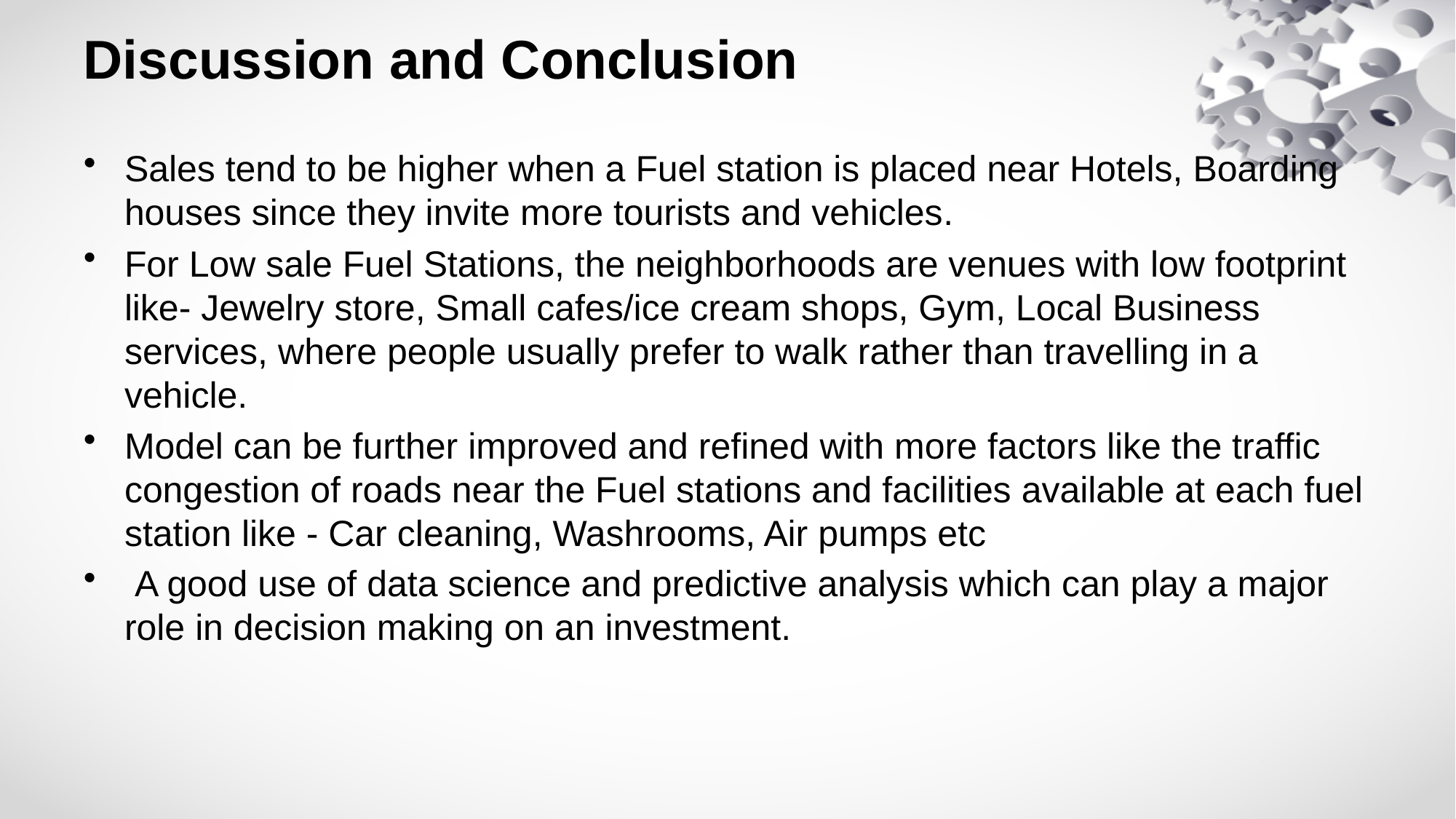

# Discussion and Conclusion
Sales tend to be higher when a Fuel station is placed near Hotels, Boarding houses since they invite more tourists and vehicles.
For Low sale Fuel Stations, the neighborhoods are venues with low footprint like- Jewelry store, Small cafes/ice cream shops, Gym, Local Business services, where people usually prefer to walk rather than travelling in a vehicle.
Model can be further improved and refined with more factors like the traffic congestion of roads near the Fuel stations and facilities available at each fuel station like - Car cleaning, Washrooms, Air pumps etc
 A good use of data science and predictive analysis which can play a major role in decision making on an investment.